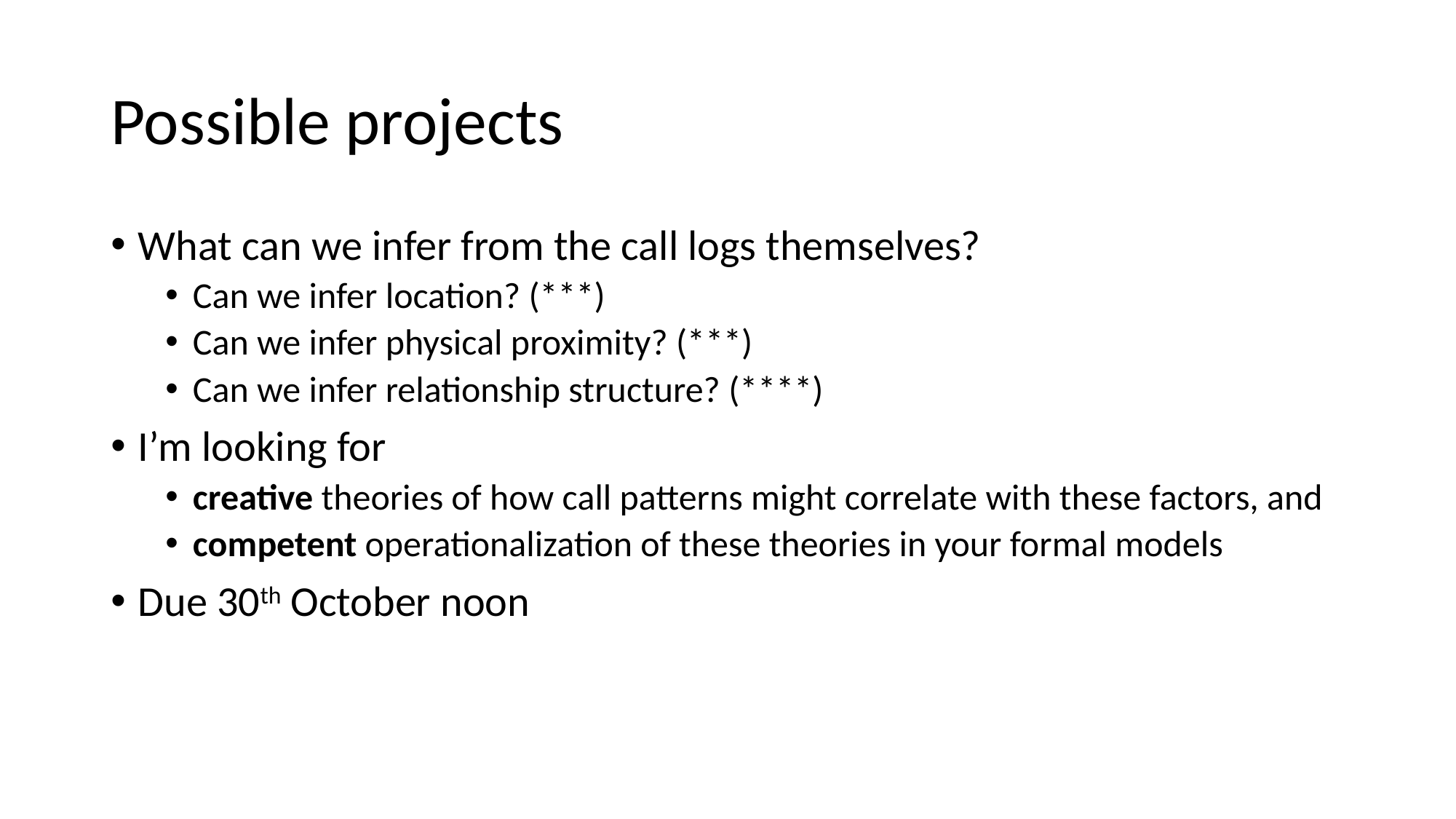

# Possible projects
What can we infer from the call logs themselves?
Can we infer location? (***)
Can we infer physical proximity? (***)
Can we infer relationship structure? (****)
I’m looking for
creative theories of how call patterns might correlate with these factors, and
competent operationalization of these theories in your formal models
Due 30th October noon